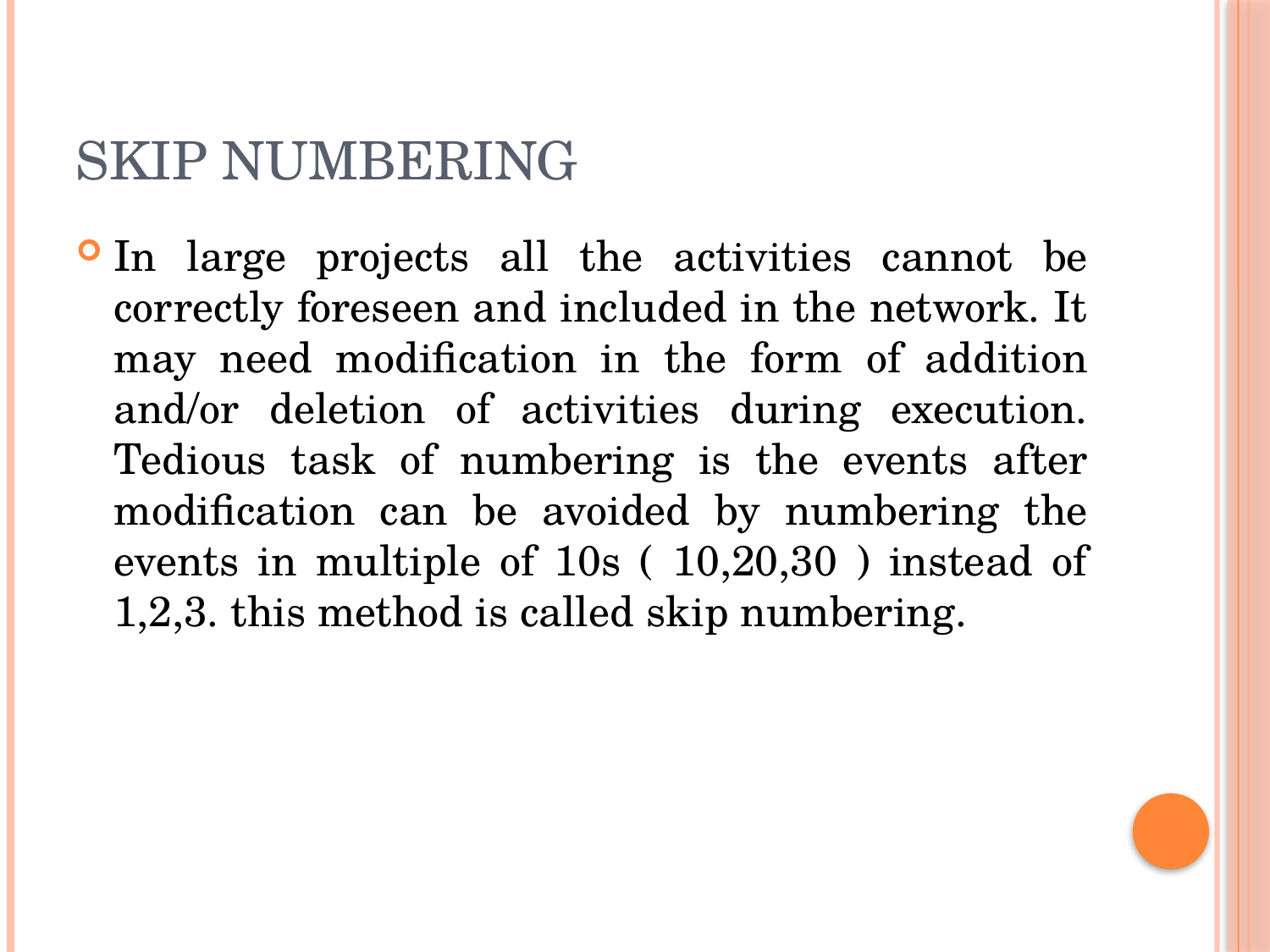

# Skip Numbering
In large projects all the activities cannot be correctly foreseen and included in the network. It may need modification in the form of addition and/or deletion of activities during execution. Tedious task of numbering is the events after modification can be avoided by numbering the events in multiple of 10s ( 10,20,30 ) instead of 1,2,3. this method is called skip numbering.